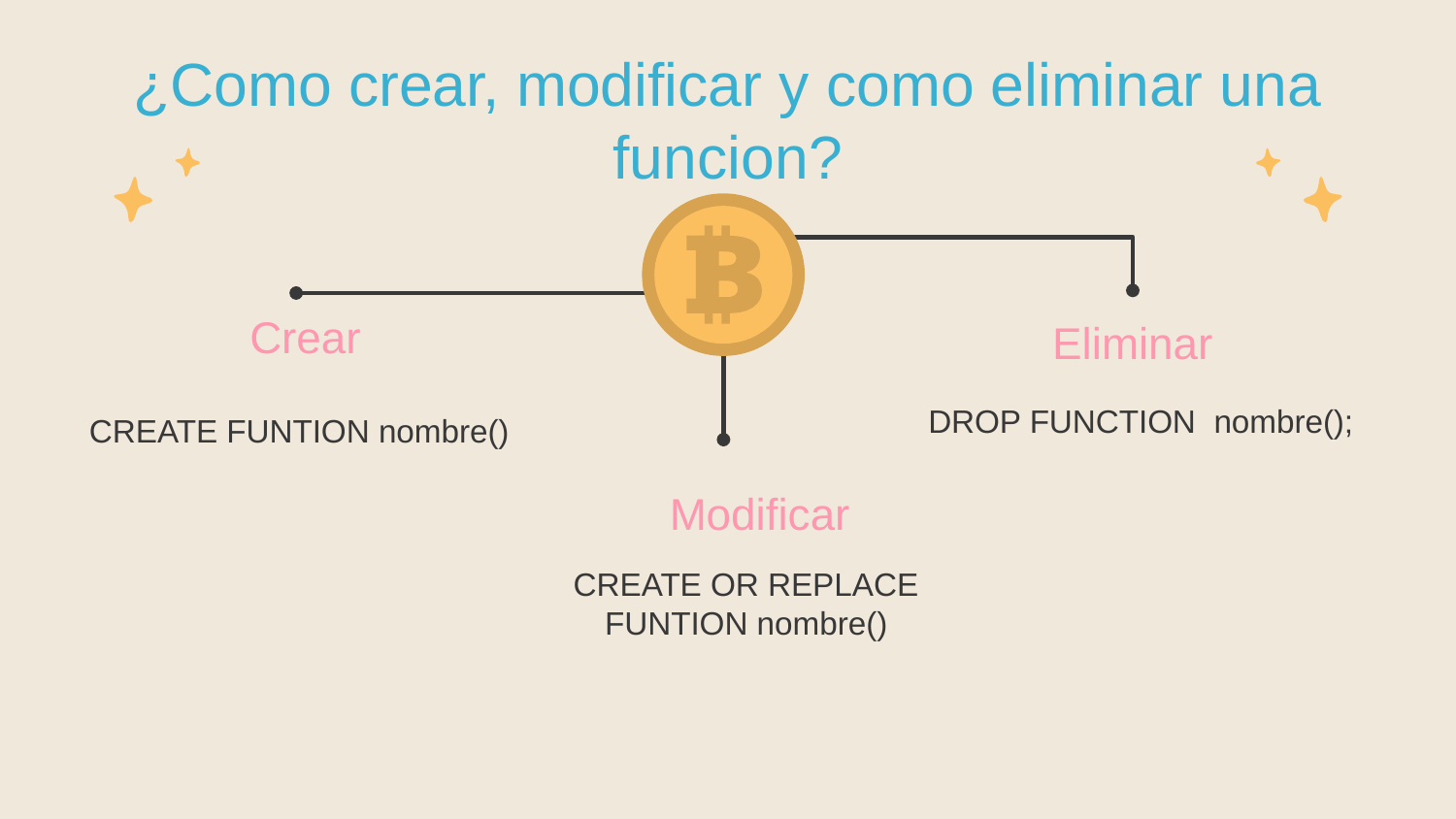

# ¿Como crear, modificar y como eliminar una funcion?

Crear
CREATE FUNTION nombre()
Eliminar
DROP FUNCTION  nombre();
Modificar
CREATE OR REPLACE FUNTION nombre()